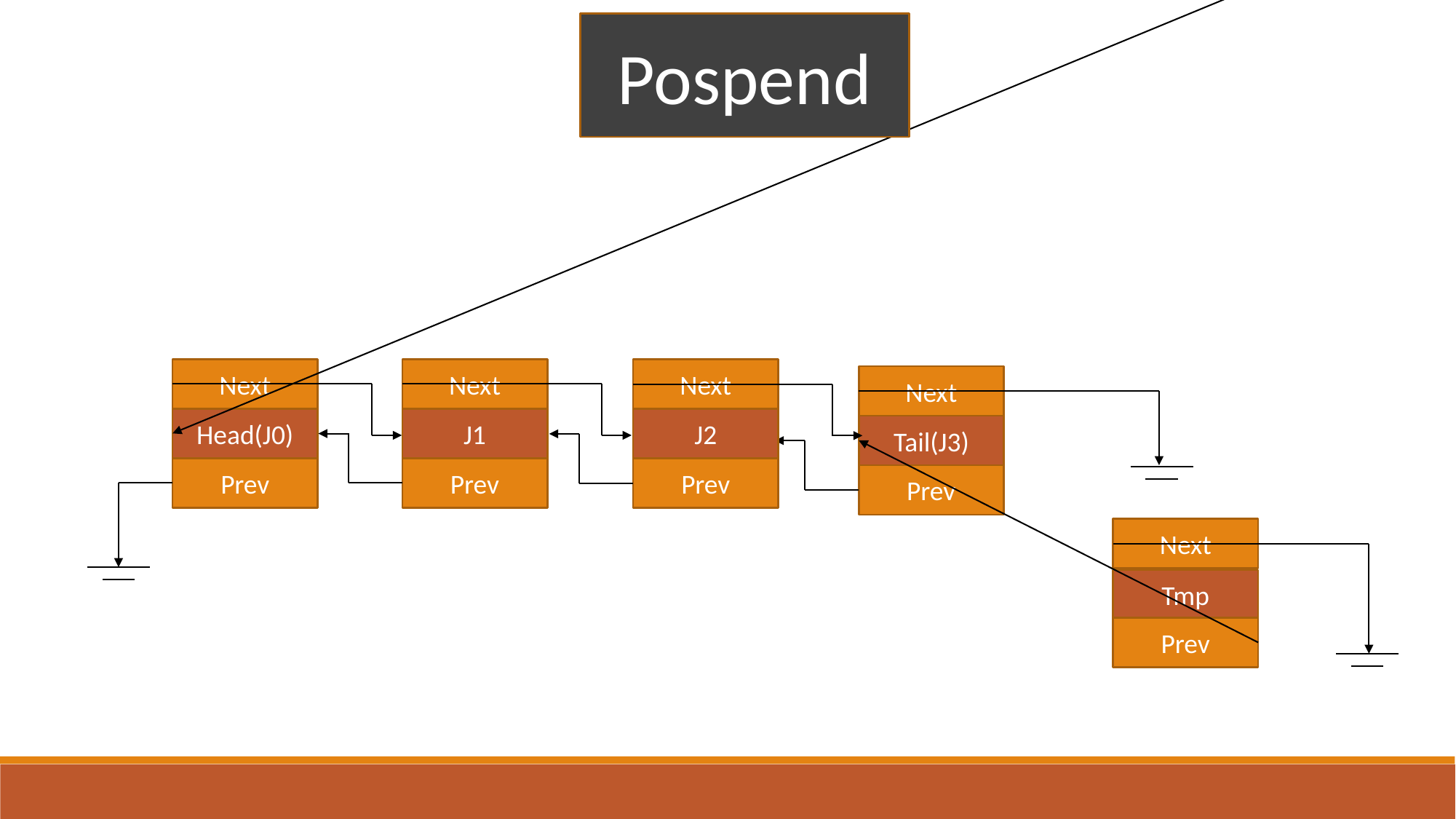

Next
PTR
Prev
Pospend
Next
Head(J0)
Prev
Next
J1
Prev
Next
J2
Prev
Next
Tail(J3)
Prev
Next
Tmp
Prev